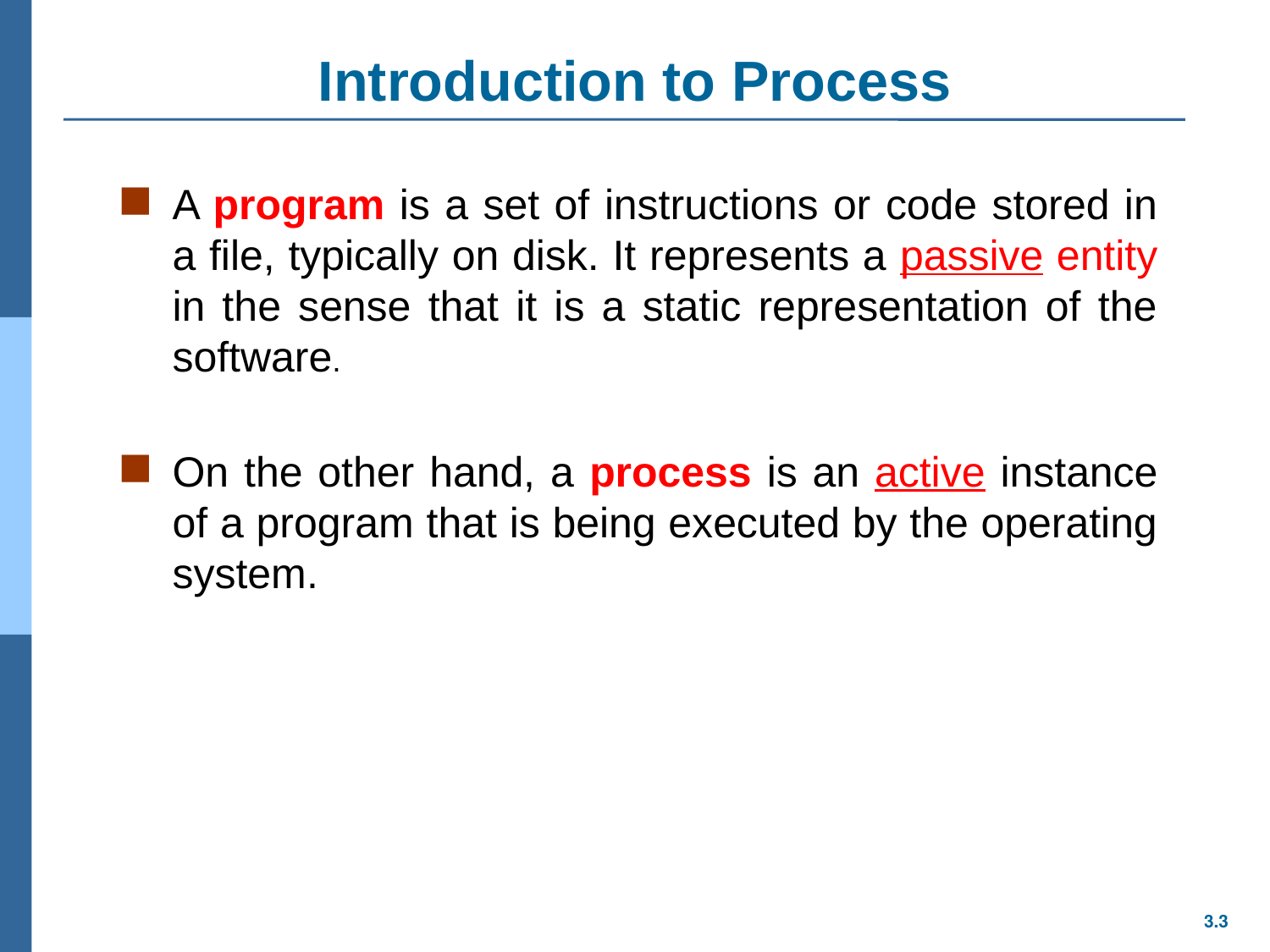

# Introduction to Process
A program is a set of instructions or code stored in a file, typically on disk. It represents a passive entity in the sense that it is a static representation of the software.

On the other hand, a process is an active instance of a program that is being executed by the operating system.